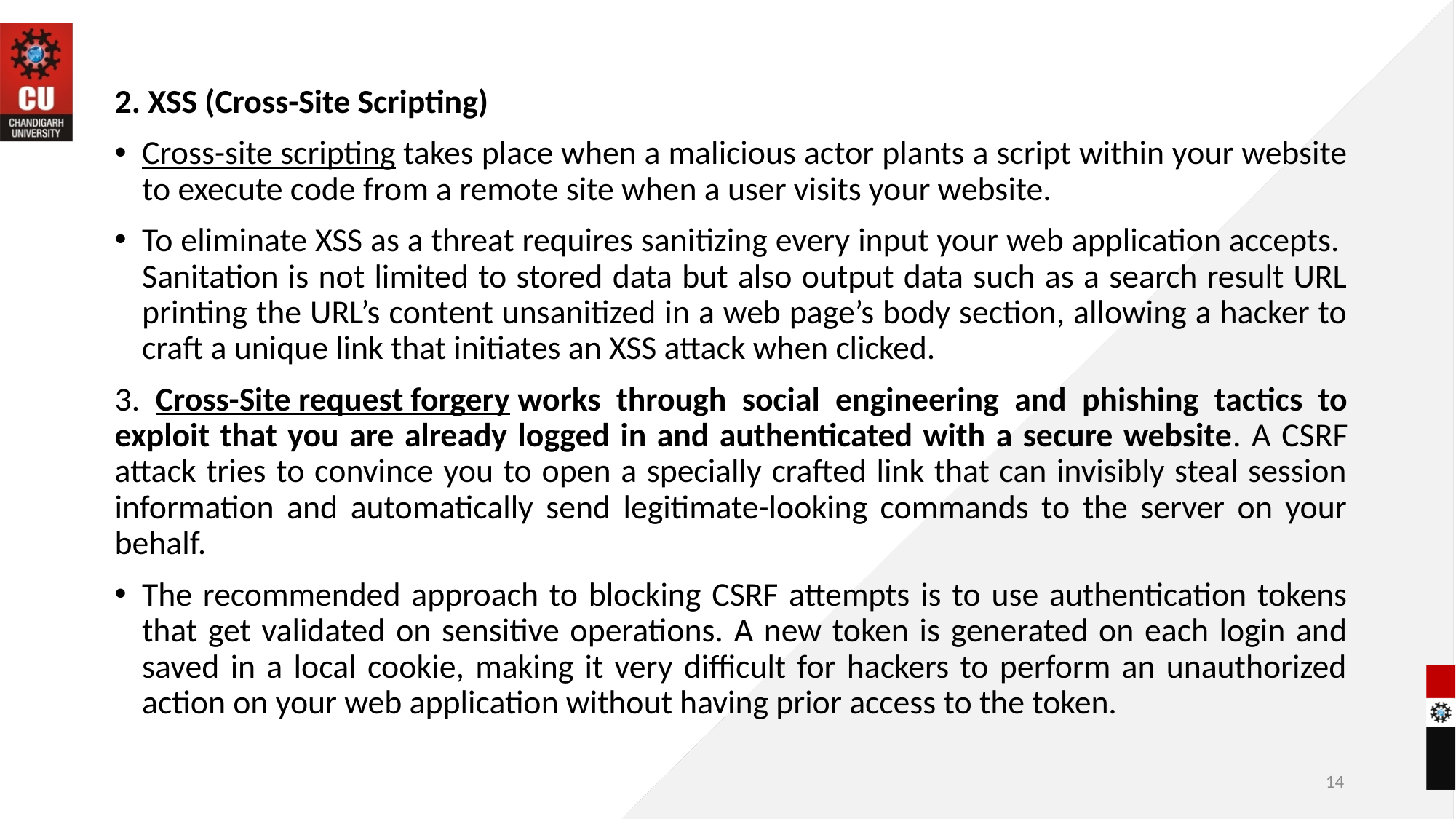

2. XSS (Cross-Site Scripting)
Cross-site scripting takes place when a malicious actor plants a script within your website to execute code from a remote site when a user visits your website.
To eliminate XSS as a threat requires sanitizing every input your web application accepts.  Sanitation is not limited to stored data but also output data such as a search result URL printing the URL’s content unsanitized in a web page’s body section, allowing a hacker to craft a unique link that initiates an XSS attack when clicked.
3. Cross-Site request forgery works through social engineering and phishing tactics to exploit that you are already logged in and authenticated with a secure website. A CSRF attack tries to convince you to open a specially crafted link that can invisibly steal session information and automatically send legitimate-looking commands to the server on your behalf.
The recommended approach to blocking CSRF attempts is to use authentication tokens that get validated on sensitive operations. A new token is generated on each login and saved in a local cookie, making it very difficult for hackers to perform an unauthorized action on your web application without having prior access to the token.

14